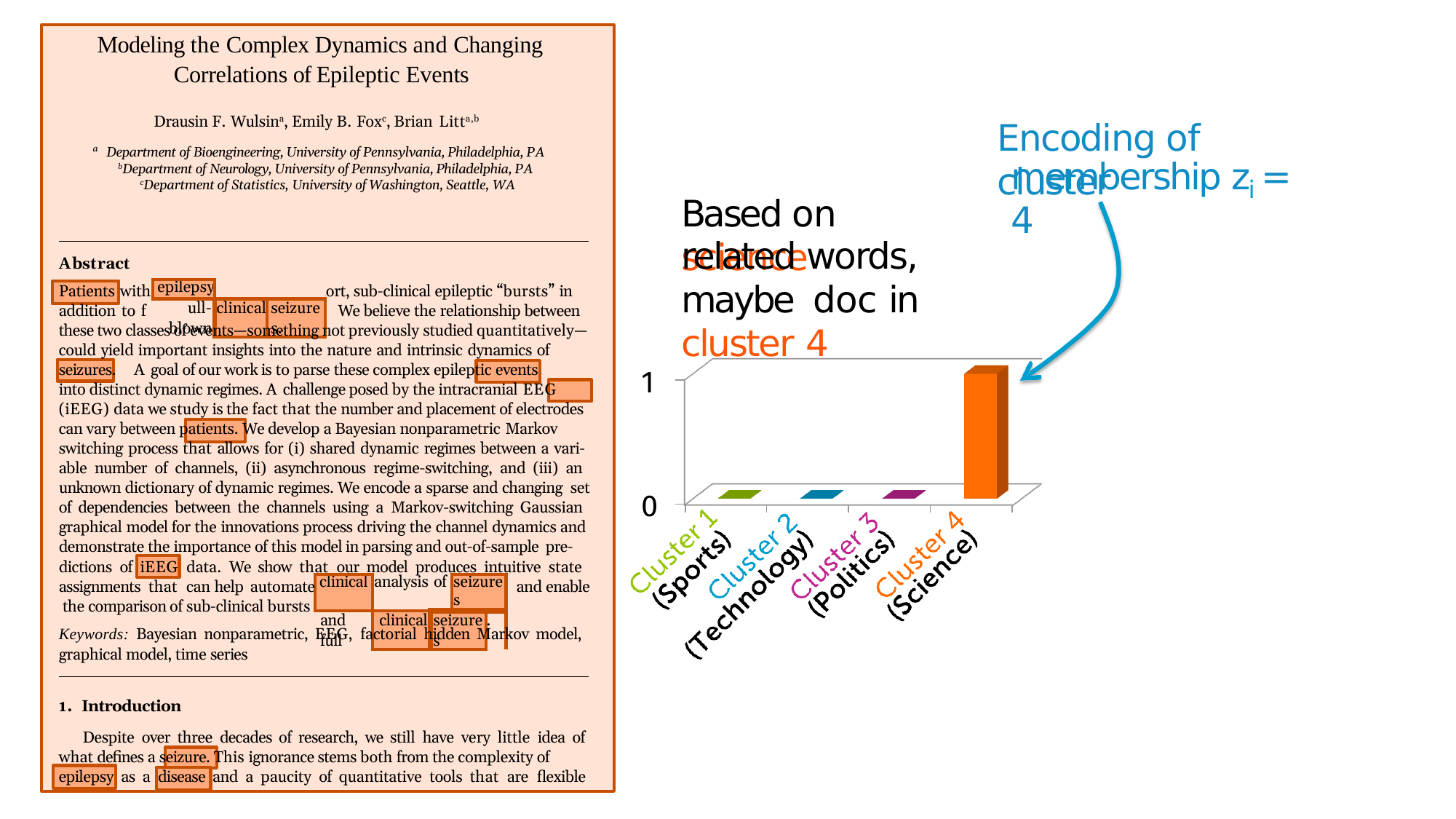

Modeling the Complex Dynamics and Changing  Correlations of Epileptic Events
Drausin F. Wulsina, Emily B. Foxc, Brian Litta,b
Encoding of cluster
a
Department of Bioengineering, University of Pennsylvania, Philadelphia, PA  bDepartment of Neurology, University of Pennsylvania, Philadelphia, PA  cDepartment of Statistics, University of Washington, Seattle, WA
membership z = 4
i
Based on science

related words, maybe  doc in cluster 4

Abstract
Patients with
can manifest short, sub-clinical epileptic “bursts” in
| epilepsy |  |  |
| --- | --- | --- |
| ull-blown | clinical | seizures. |

addition to f	We believe the relationship between  these two classes of events—something not previously studied quantitatively—  could yield important insights into the nature and intrinsic dynamics of

seizures.	A goal of our work is to parse these complex epileptic events

1

into distinct dynamic regimes. A challenge posed by the intracranial EEG

(iEEG) data we study is the fact that the number and placement of electrodes  can vary between patients. We develop a Bayesian nonparametric Markov

switching process that allows for (i) shared dynamic regimes between a vari-  able number of channels, (ii) asynchronous regime-switching, and (iii) an  unknown dictionary of dynamic regimes. We encode a sparse and changing  set of dependencies between the channels using a Markov-switching Gaussian  graphical model for the innovations process driving the channel dynamics and  demonstrate the importance of this model in parsing and out-of-sample pre-
0

dictions of iEEG data. We show that our model produces intuitive state  assignments  that  can help automate	and enable  the comparison of sub-clinical bursts
Keywords: Bayesian nonparametric, EEG, factorial hidden Markov model,  graphical model, time series

| clinical | analysis of |  | seizures |  |
| --- | --- | --- | --- | --- |
| and full | clinical | seizures |  | . |

1. Introduction
Despite  over  three  decades  of  research,  we  still  have  very  little  idea of
what defines a seizure. This ignorance stems both from the complexity of  epilepsy  as  a  disease  and  a  paucity  of  quantitative  tools  that  are  flexible